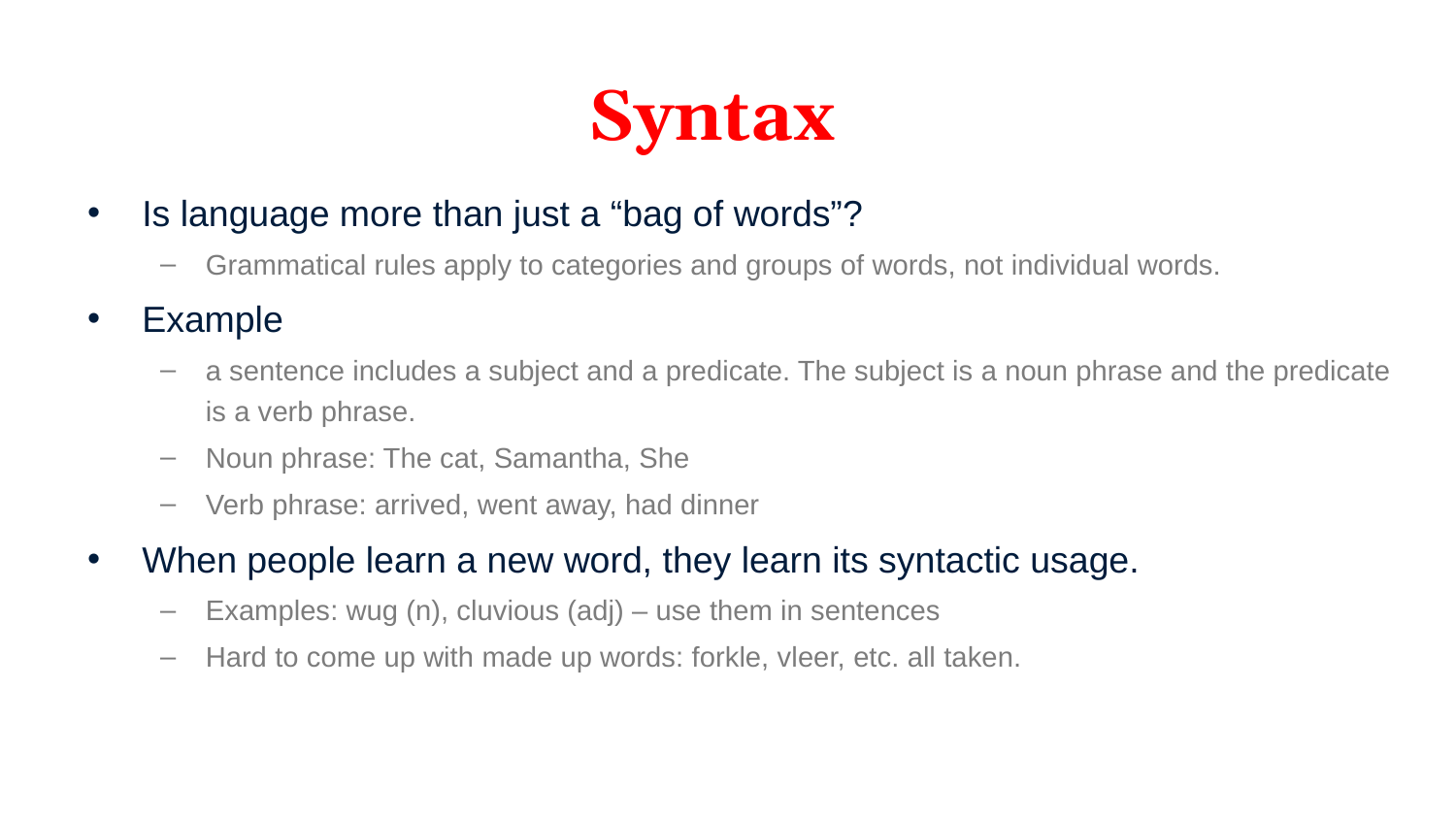

# Syntax
Is language more than just a “bag of words”?
Grammatical rules apply to categories and groups of words, not individual words.
Example
a sentence includes a subject and a predicate. The subject is a noun phrase and the predicate is a verb phrase.
Noun phrase: The cat, Samantha, She
Verb phrase: arrived, went away, had dinner
When people learn a new word, they learn its syntactic usage.
Examples: wug (n), cluvious (adj) – use them in sentences
Hard to come up with made up words: forkle, vleer, etc. all taken.